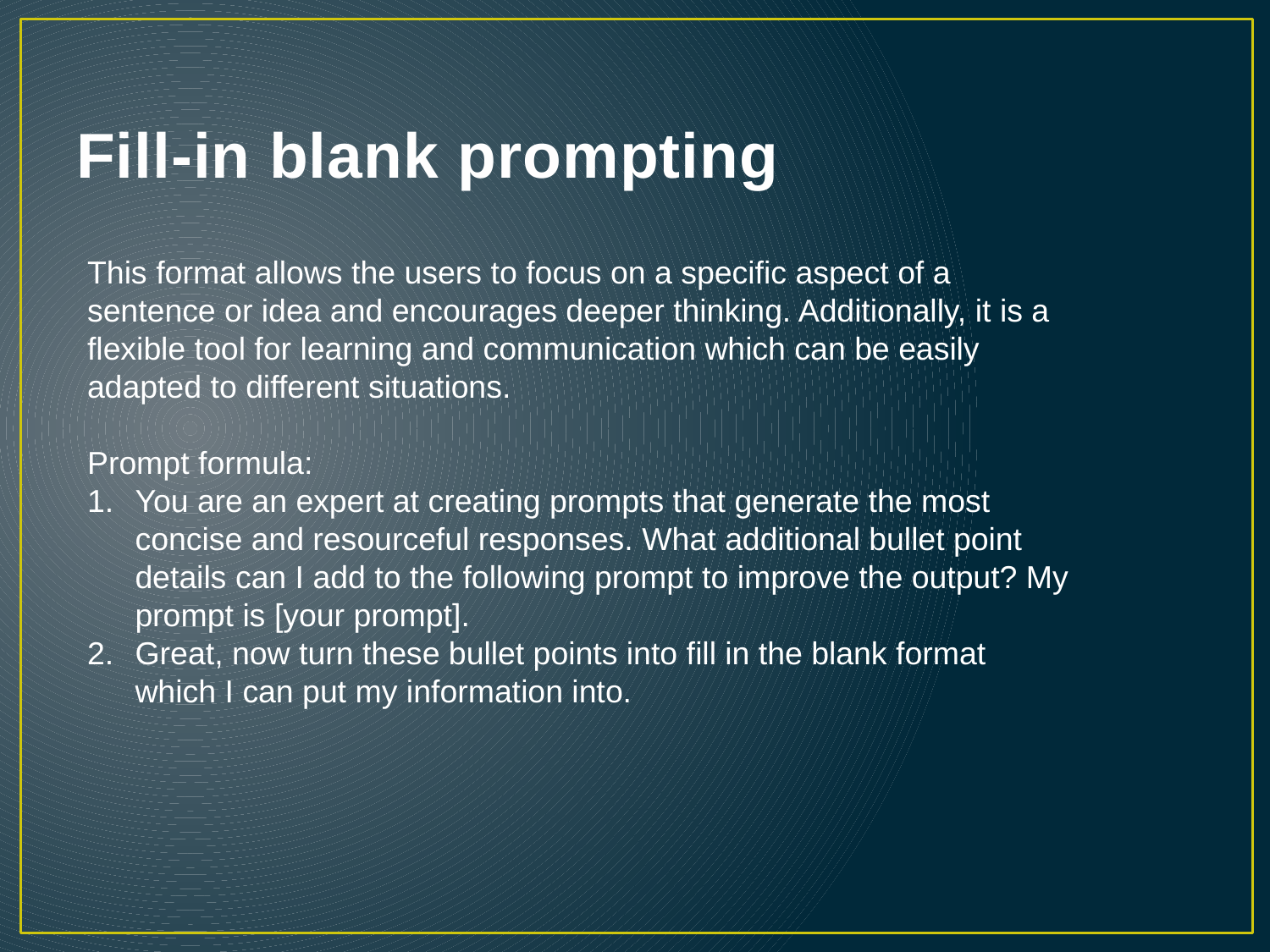

# Fill-in blank prompting
This format allows the users to focus on a specific aspect of a sentence or idea and encourages deeper thinking. Additionally, it is a flexible tool for learning and communication which can be easily adapted to different situations.

Prompt formula:
You are an expert at creating prompts that generate the most concise and resourceful responses. What additional bullet point details can I add to the following prompt to improve the output? My prompt is [your prompt].
Great, now turn these bullet points into fill in the blank format which I can put my information into.